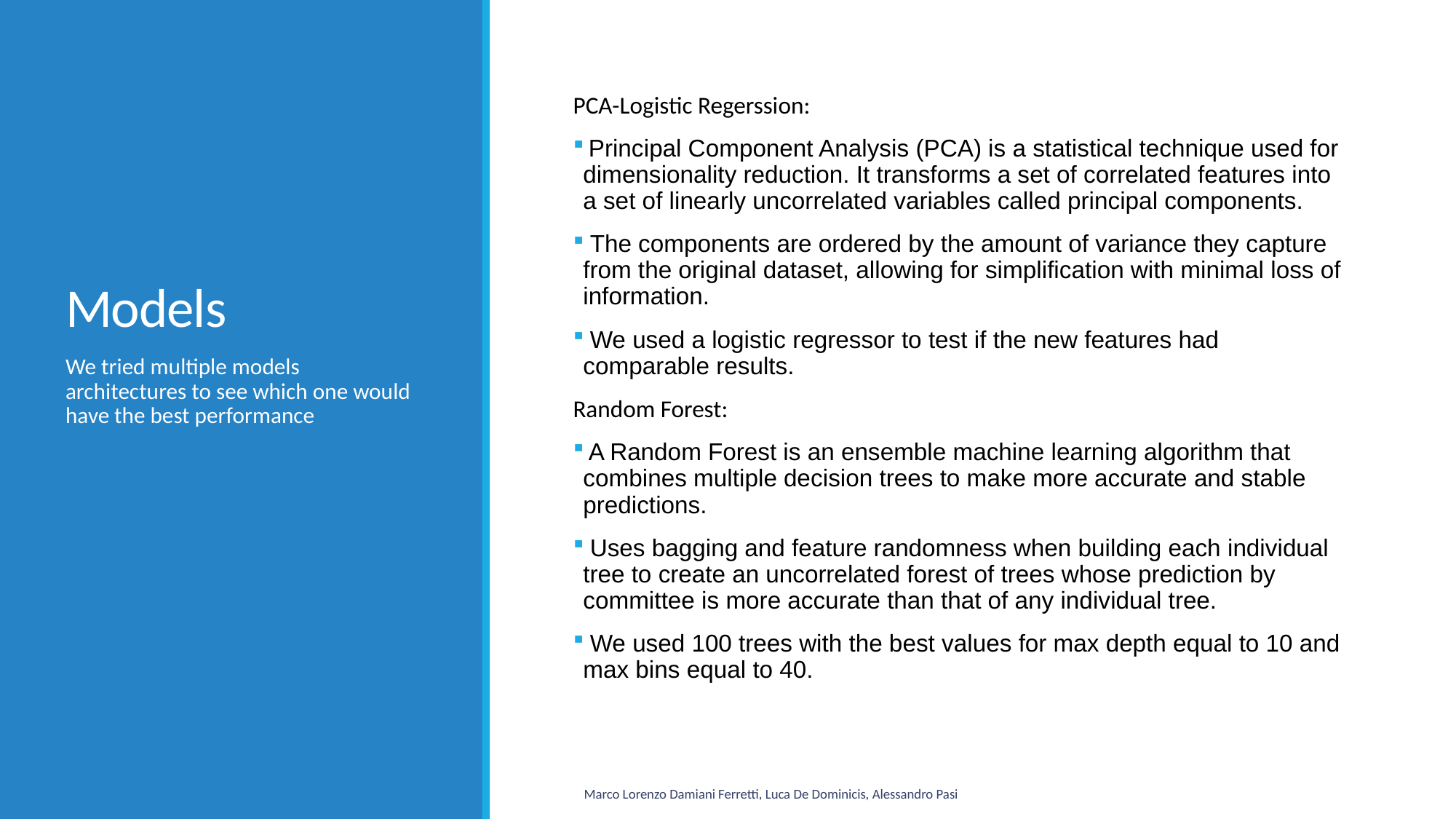

# Models
PCA-Logistic Regerssion:
 Principal Component Analysis (PCA) is a statistical technique used for dimensionality reduction. It transforms a set of correlated features into a set of linearly uncorrelated variables called principal components.
 The components are ordered by the amount of variance they capture from the original dataset, allowing for simplification with minimal loss of information.
 We used a logistic regressor to test if the new features had comparable results.
Random Forest:
 A Random Forest is an ensemble machine learning algorithm that combines multiple decision trees to make more accurate and stable predictions.
 Uses bagging and feature randomness when building each individual tree to create an uncorrelated forest of trees whose prediction by committee is more accurate than that of any individual tree.
 We used 100 trees with the best values for max depth equal to 10 and max bins equal to 40.

We tried multiple models architectures to see which one would have the best performance
Marco Lorenzo Damiani Ferretti, Luca De Dominicis, Alessandro Pasi